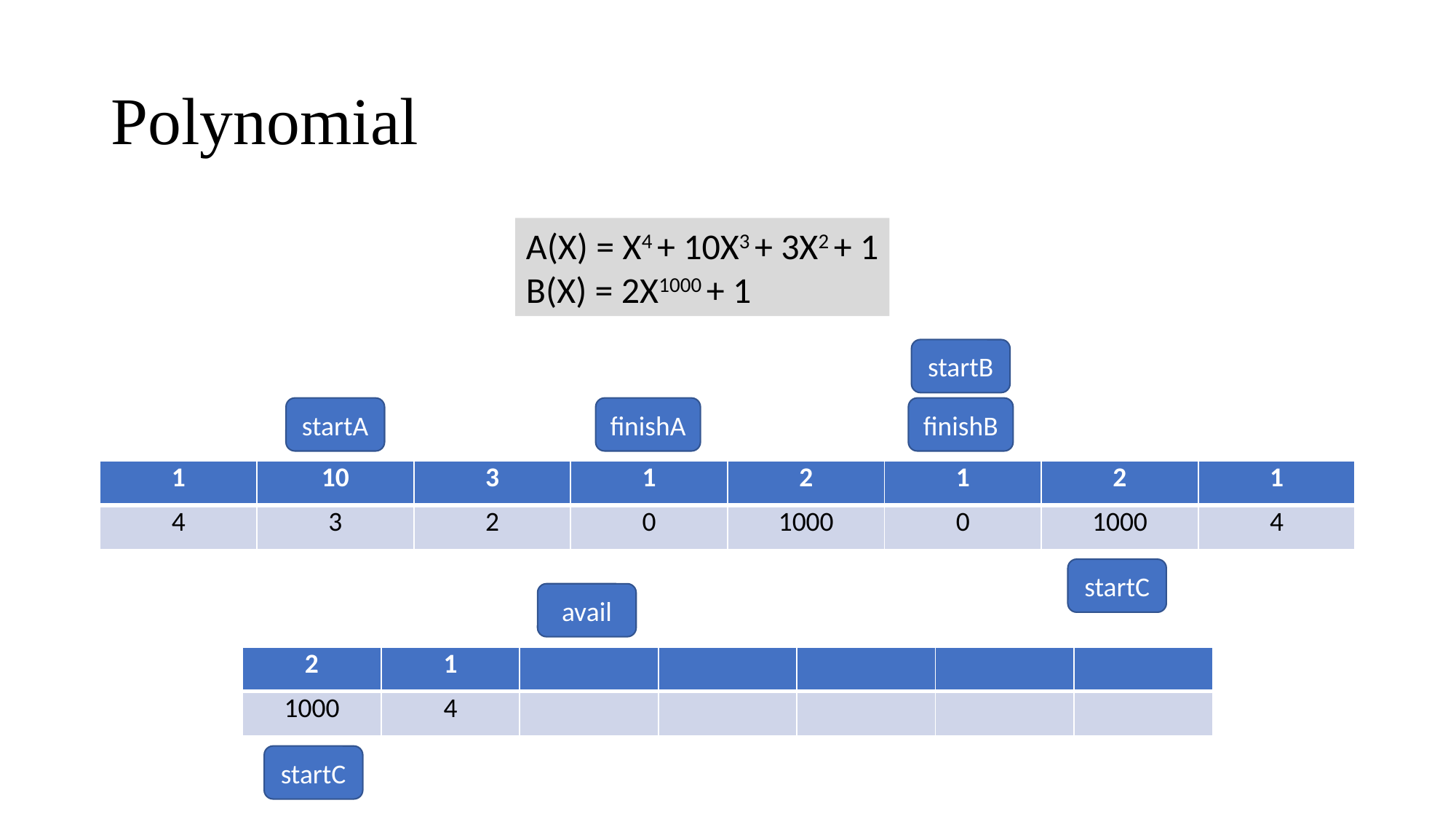

# Polynomial
A(X) = X4 + 10X3 + 3X2 + 1
B(X) = 2X1000 + 1
startB
startA
finishB
finishA
| 1 | 10 | 3 | 1 | 2 | 1 | 2 | 1 |
| --- | --- | --- | --- | --- | --- | --- | --- |
| 4 | 3 | 2 | 0 | 1000 | 0 | 1000 | 4 |
startC
avail
| 2 | 1 |  |  |  |  |  |
| --- | --- | --- | --- | --- | --- | --- |
| 1000 | 4 |  |  |  |  |  |
startC